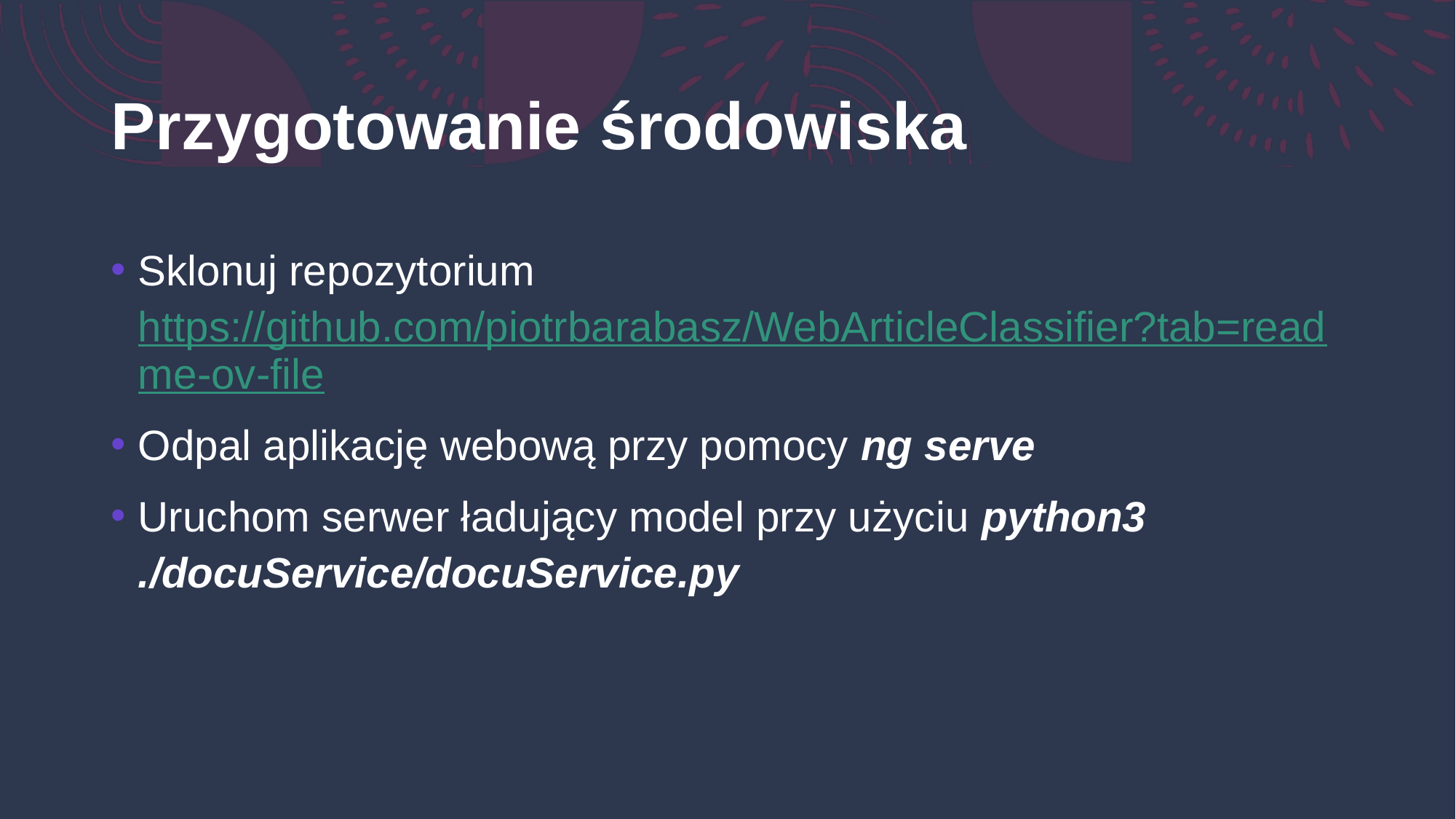

# Przygotowanie środowiska
Sklonuj repozytorium https://github.com/piotrbarabasz/WebArticleClassifier?tab=readme-ov-file
Odpal aplikację webową przy pomocy ng serve
Uruchom serwer ładujący model przy użyciu python3 ./docuService/docuService.py